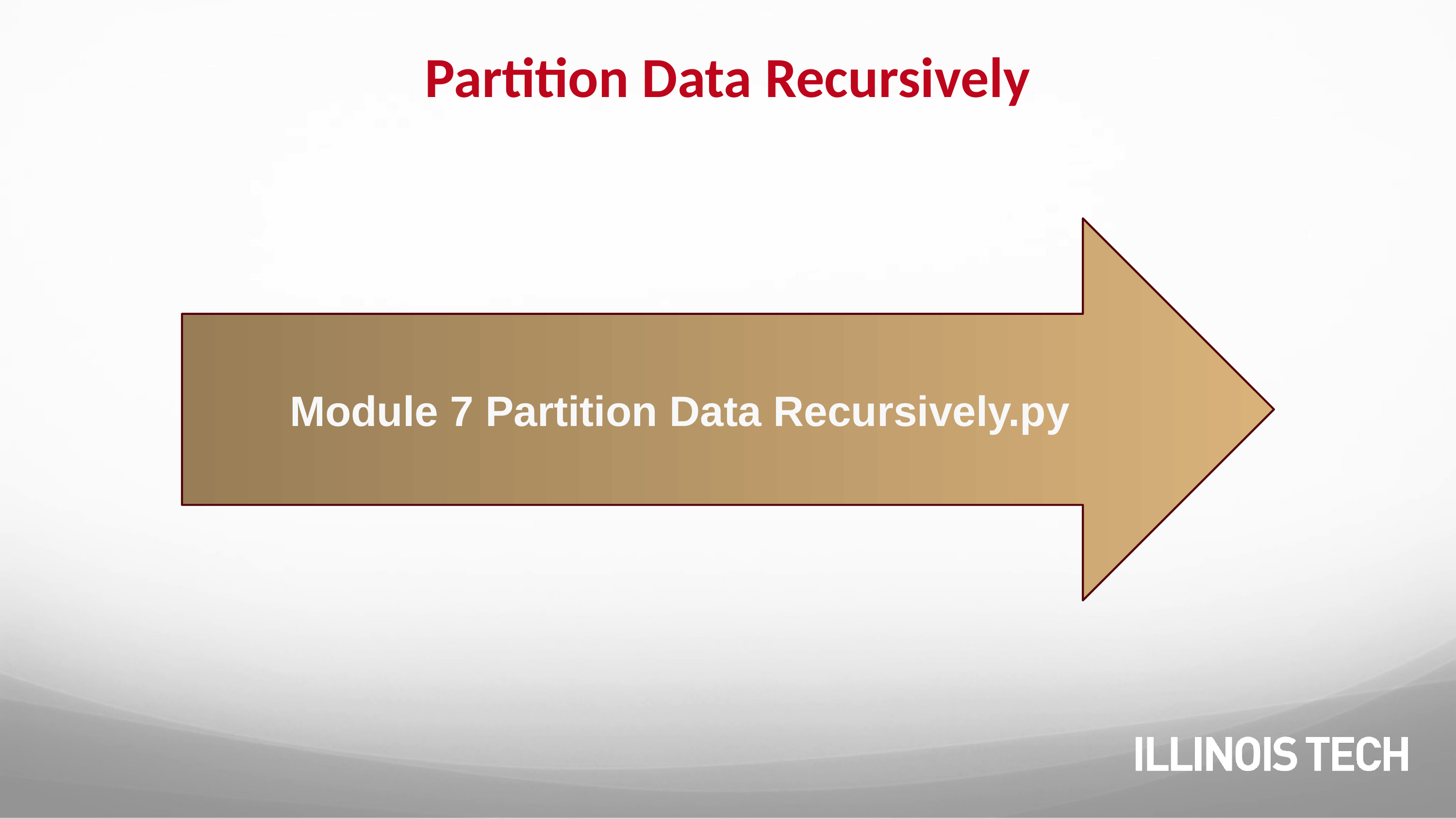

# Partition Data Recursively
Module 7 Partition Data Recursively.py